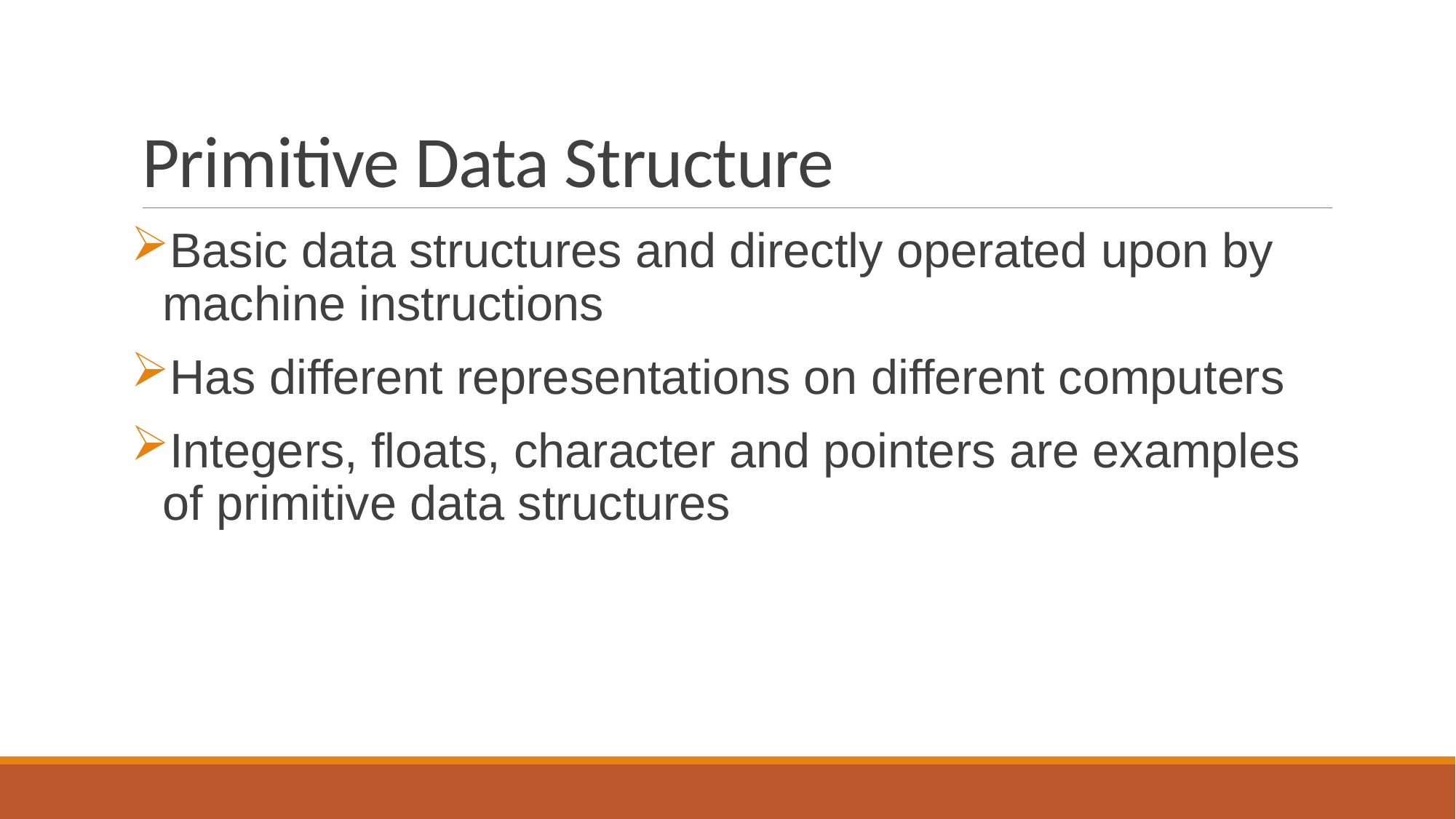

# Primitive Data Structure
Basic data structures and directly operated upon by machine instructions
Has different representations on different computers
Integers, floats, character and pointers are examples of primitive data structures